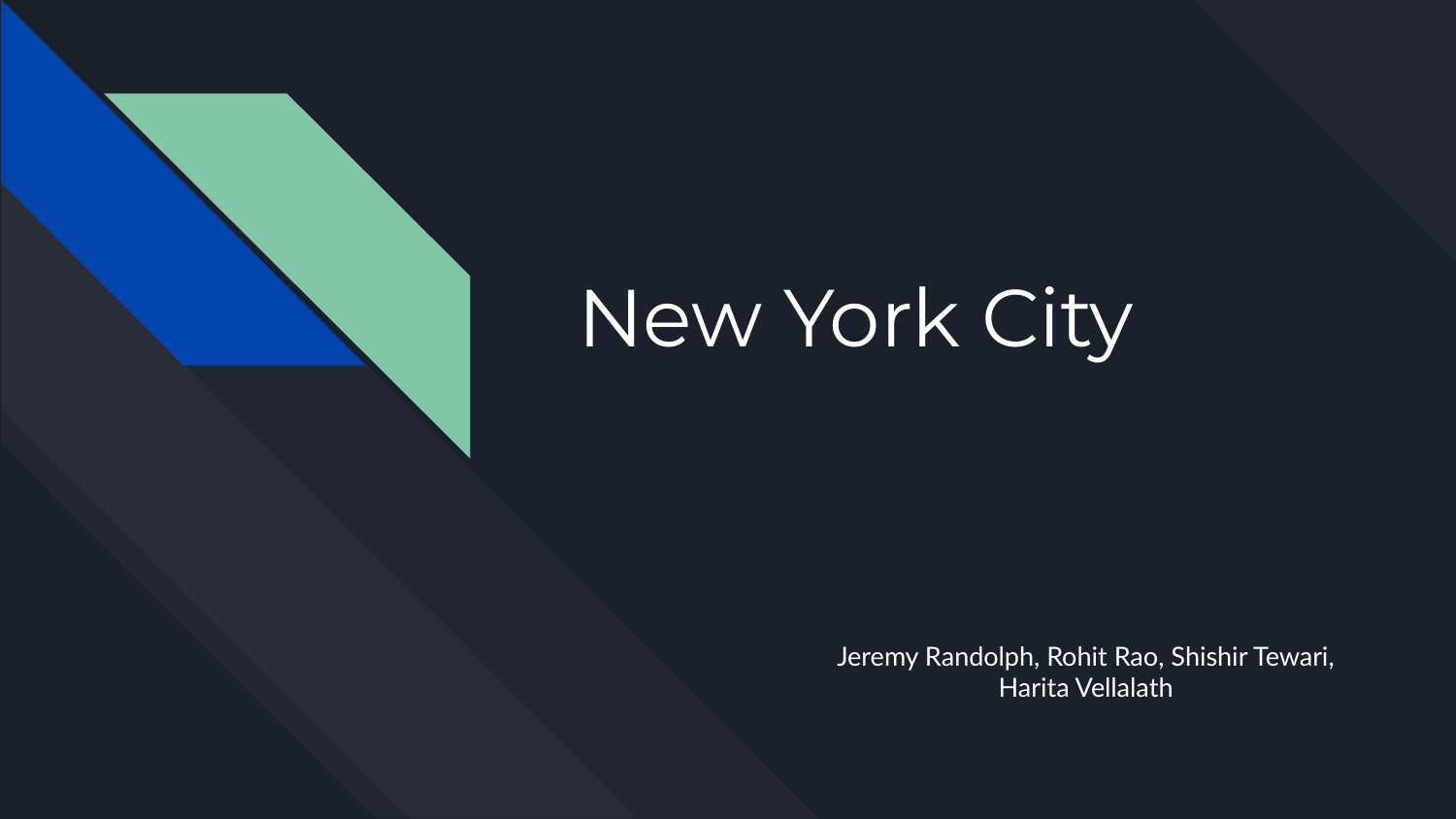

# New York City
Jeremy Randolph, Rohit Rao, Shishir Tewari, Harita Vellalath